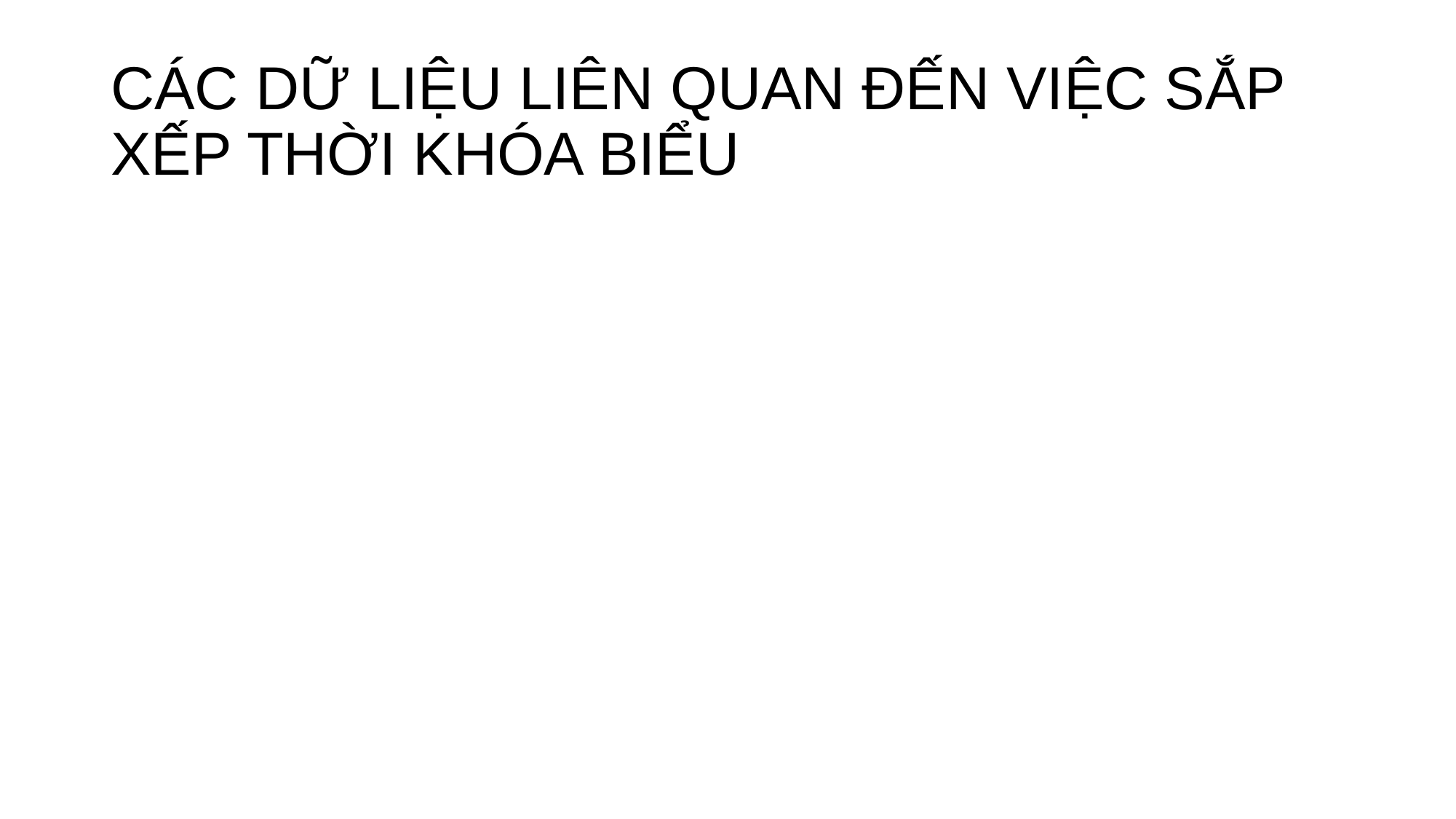

# CÁC DỮ LIỆU LIÊN QUAN ĐẾN VIỆC SẮP XẾP THỜI KHÓA BIỂU